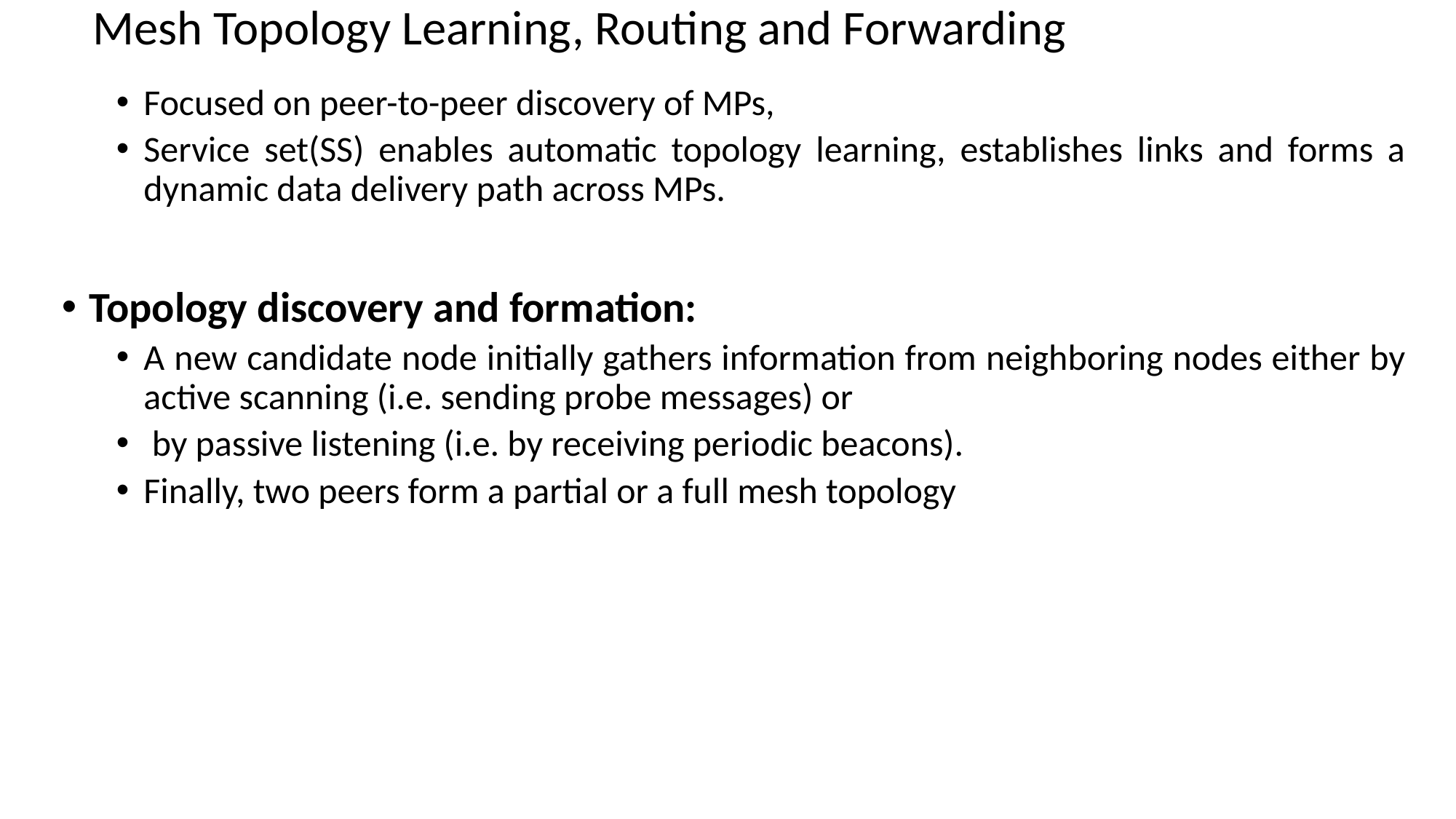

# Mesh Topology Learning, Routing and Forwarding
Focused on peer-to-peer discovery of MPs,
Service set(SS) enables automatic topology learning, establishes links and forms a dynamic data delivery path across MPs.

Topology discovery and formation:
A new candidate node initially gathers information from neighboring nodes either by active scanning (i.e. sending probe messages) or
 by passive listening (i.e. by receiving periodic beacons).
Finally, two peers form a partial or a full mesh topology